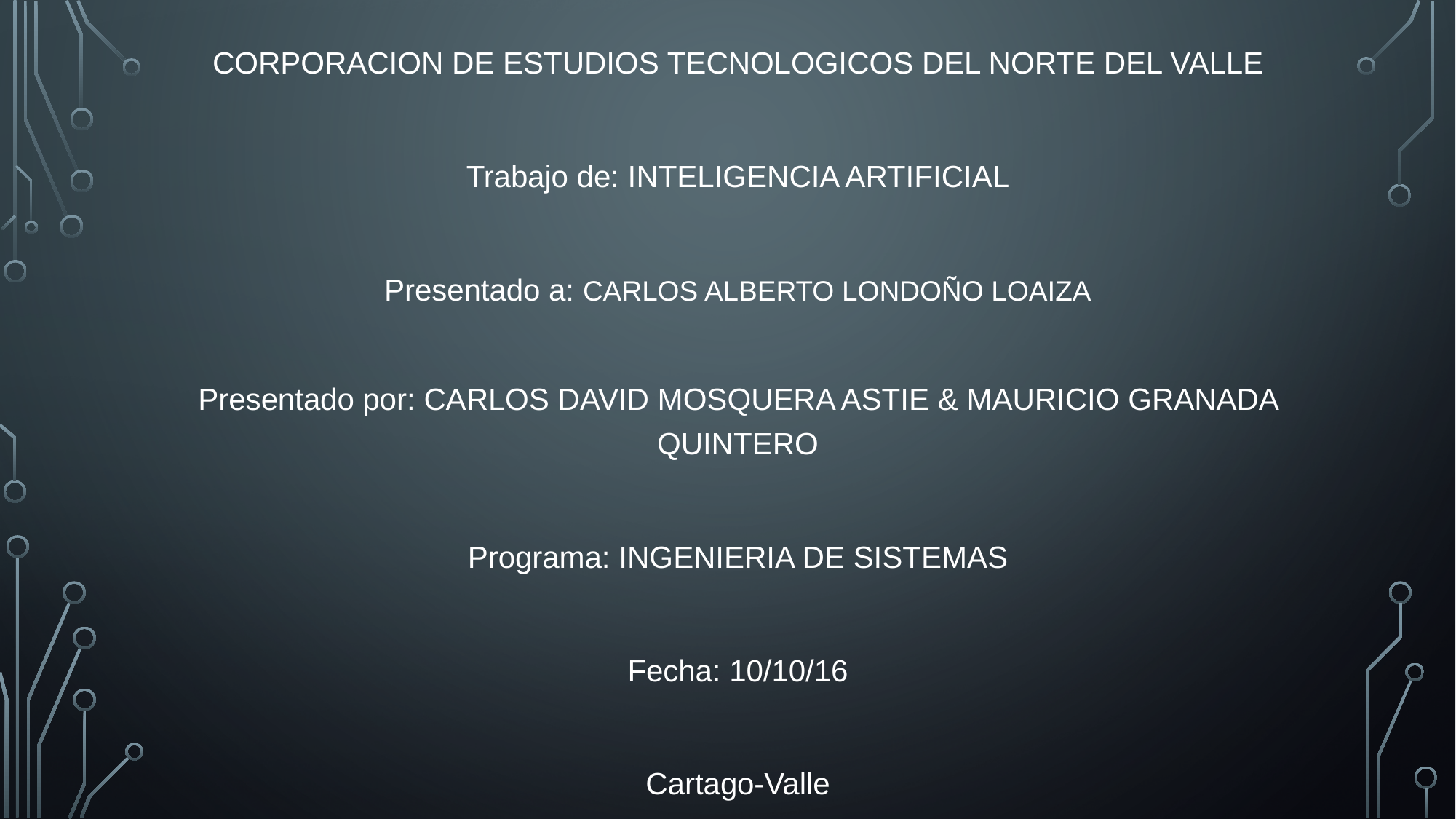

CORPORACION DE ESTUDIOS TECNOLOGICOS DEL NORTE DEL VALLE

Trabajo de: INTELIGENCIA ARTIFICIAL

Presentado a: CARLOS ALBERTO LONDOÑO LOAIZA

Presentado por: CARLOS DAVID MOSQUERA ASTIE & MAURICIO GRANADA QUINTERO

Programa: INGENIERIA DE SISTEMAS

Fecha: 10/10/16

Cartago-Valle